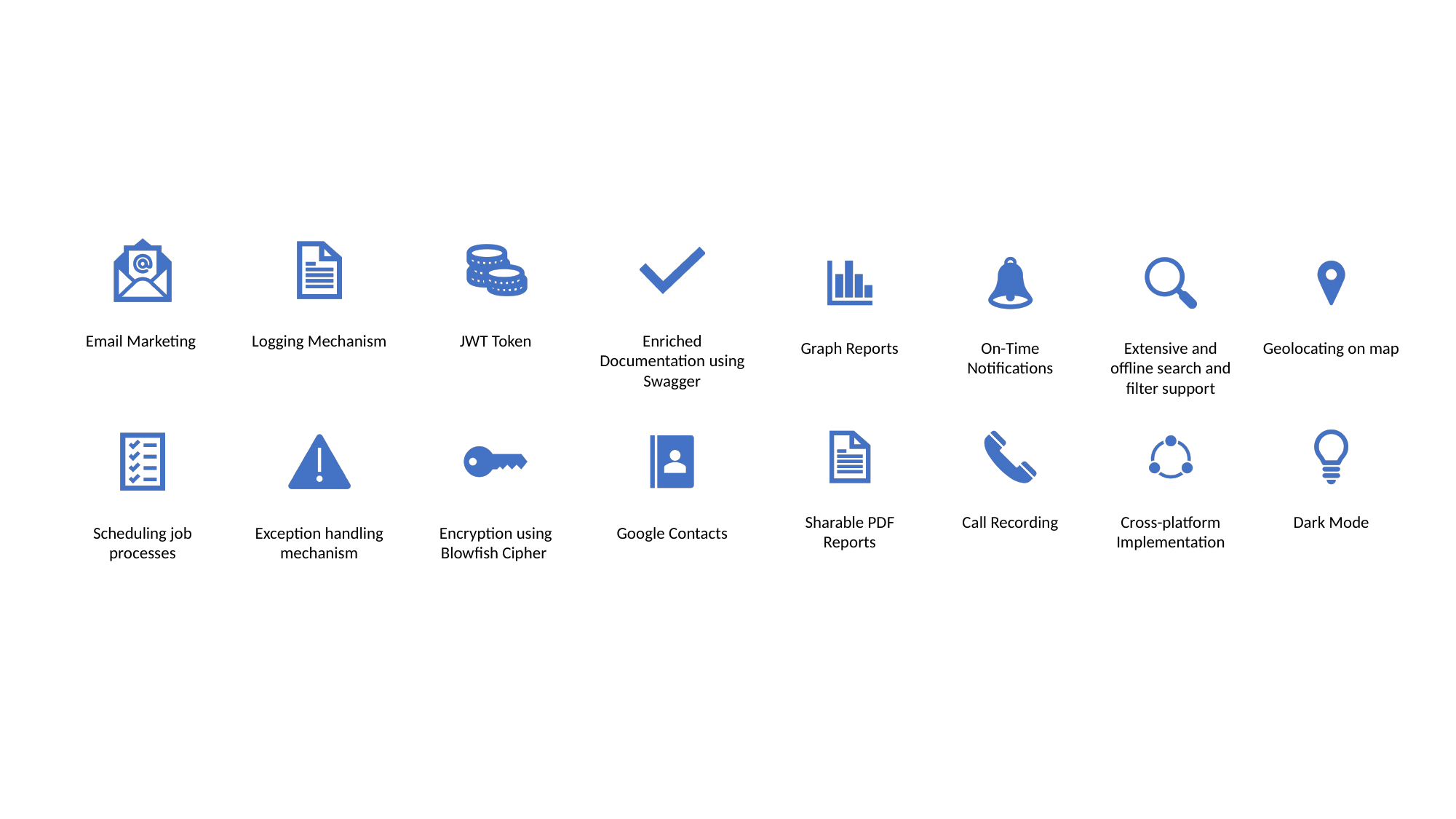

Email Marketing
Logging Mechanism
JWT Token
Enriched Documentation using Swagger
Scheduling job processes
Exception handling mechanism
Encryption using Blowfish Cipher
Google Contacts
Graph Reports
On-Time Notifications
Extensive and offline search and filter support
Geolocating on map
Sharable PDF Reports
Call Recording
Cross-platform Implementation
Dark Mode